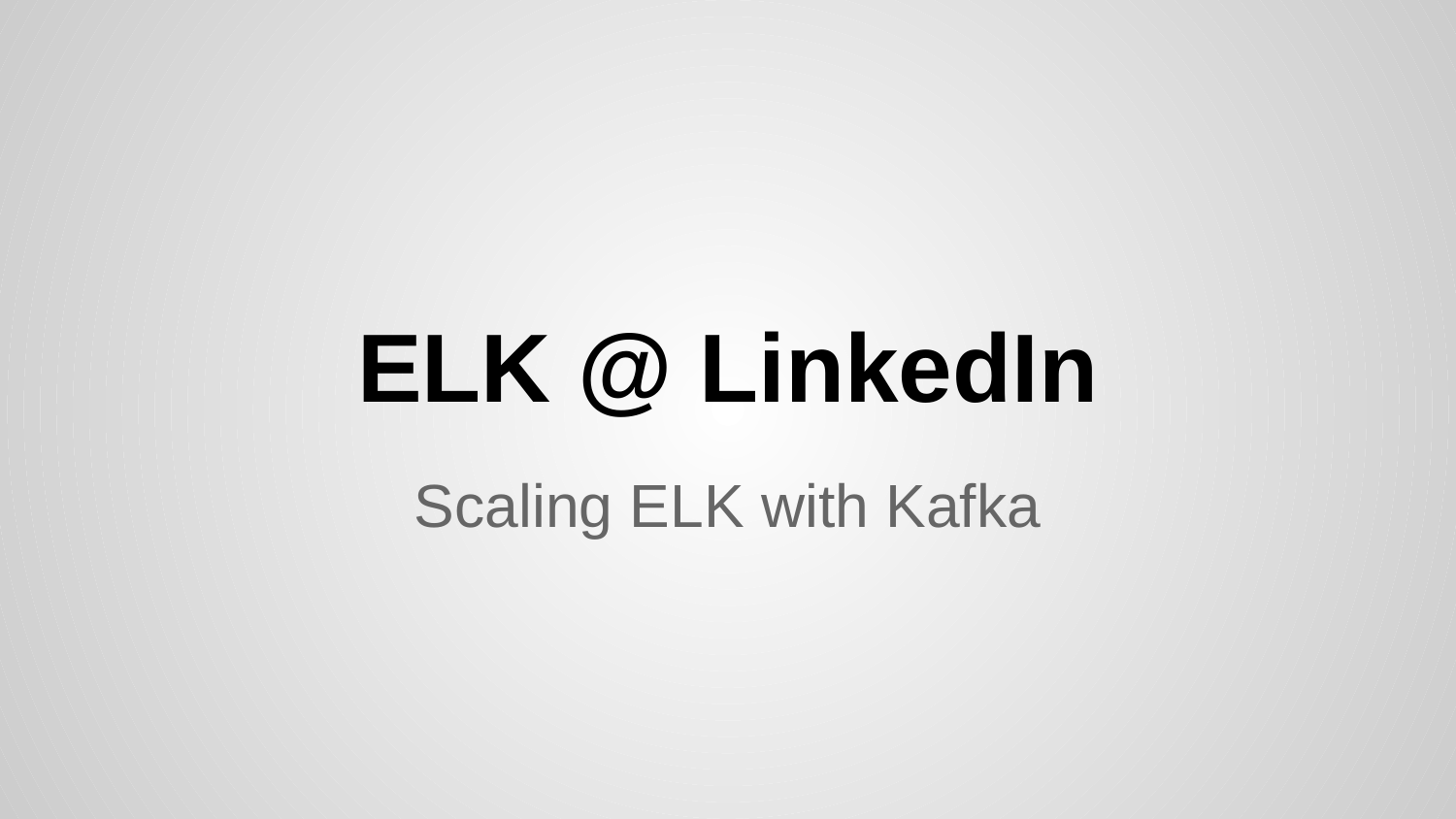

# ELK @ LinkedIn
Scaling ELK with Kafka